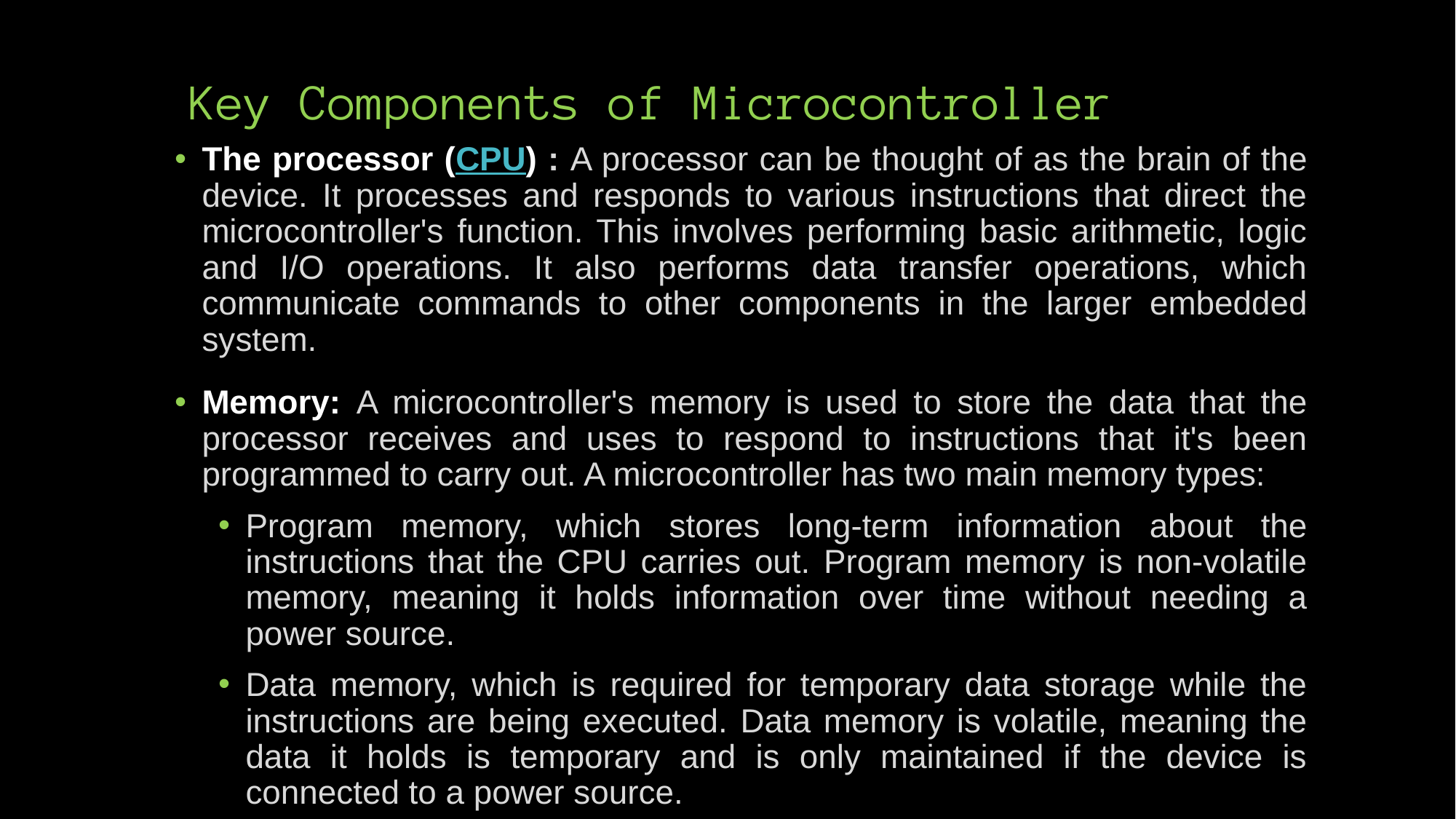

# Key Components of Microcontroller
The processor (CPU) : A processor can be thought of as the brain of the device. It processes and responds to various instructions that direct the microcontroller's function. This involves performing basic arithmetic, logic and I/O operations. It also performs data transfer operations, which communicate commands to other components in the larger embedded system.
Memory: A microcontroller's memory is used to store the data that the processor receives and uses to respond to instructions that it's been programmed to carry out. A microcontroller has two main memory types:
Program memory, which stores long-term information about the instructions that the CPU carries out. Program memory is non-volatile memory, meaning it holds information over time without needing a power source.
Data memory, which is required for temporary data storage while the instructions are being executed. Data memory is volatile, meaning the data it holds is temporary and is only maintained if the device is connected to a power source.